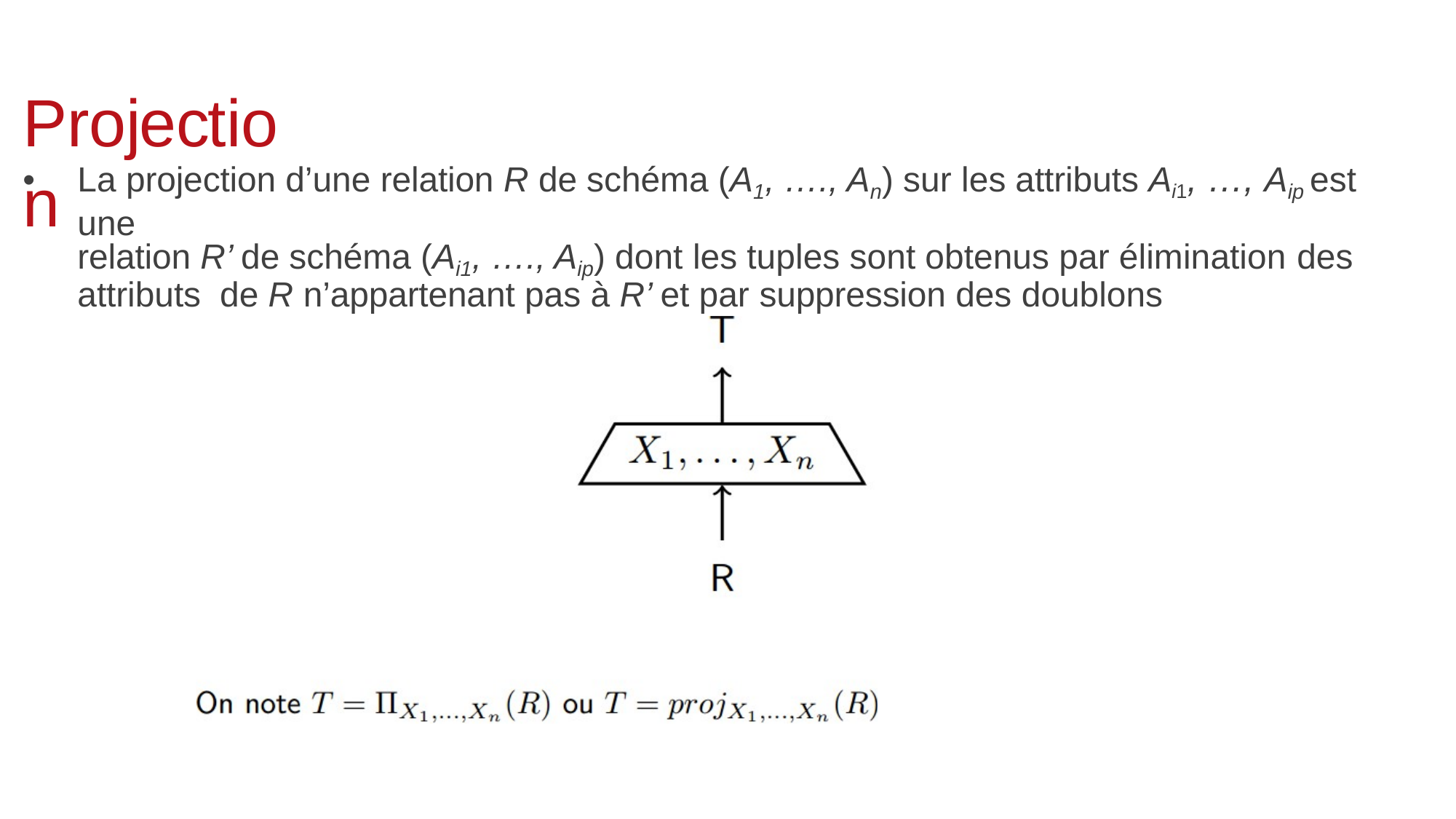

Projection
La projection d’une relation R de schéma (A1, …., An) sur les attributs Ai1, …, Aip est une
relation R’ de schéma (Ai1, …., Aip) dont les tuples sont obtenus par élimination des attributs  de R n’appartenant pas à R’ et par suppression des doublons

ACSI
INSY2S